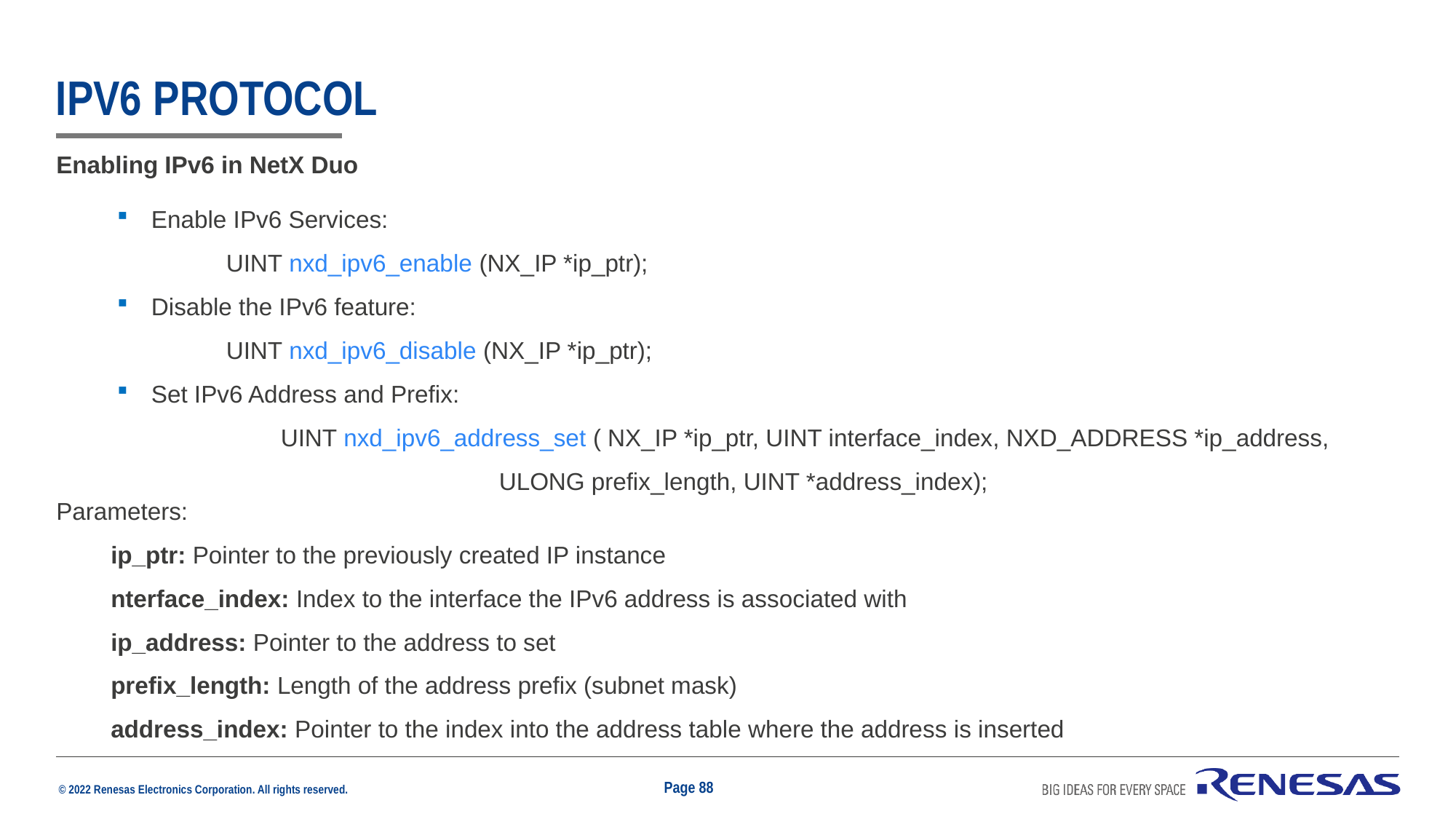

# IPv6 protocol
Enabling IPv6 in NetX Duo
Enable IPv6 Services:
	UINT nxd_ipv6_enable (NX_IP *ip_ptr);
Disable the IPv6 feature:
	UINT nxd_ipv6_disable (NX_IP *ip_ptr);
Set IPv6 Address and Prefix:
	UINT nxd_ipv6_address_set ( NX_IP *ip_ptr, UINT interface_index, NXD_ADDRESS *ip_address,
			ULONG prefix_length, UINT *address_index);
Parameters:
ip_ptr: Pointer to the previously created IP instance
nterface_index: Index to the interface the IPv6 address is associated with
ip_address: Pointer to the address to set
prefix_length: Length of the address prefix (subnet mask)
address_index: Pointer to the index into the address table where the address is inserted